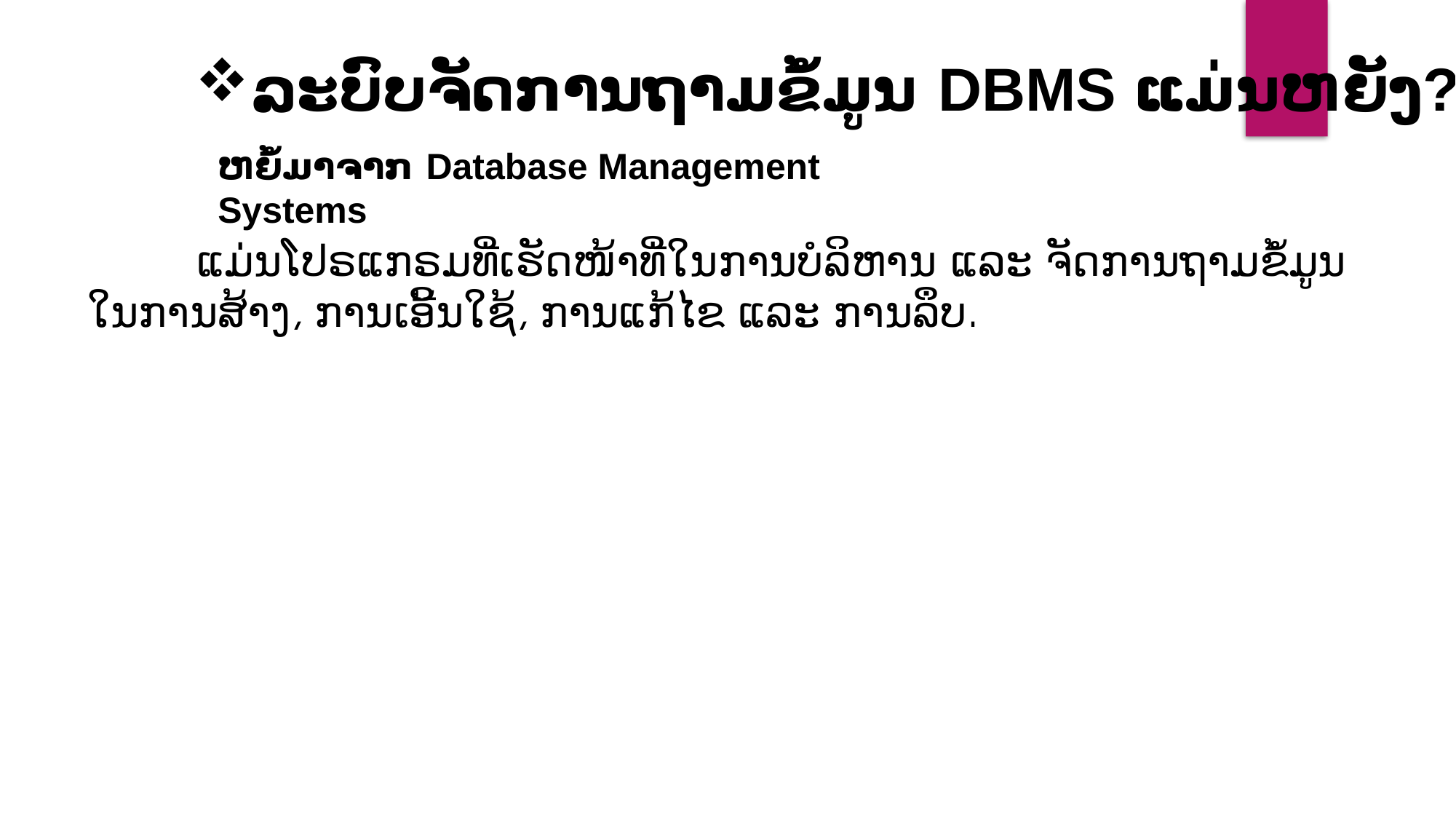

ລະບົບຈັດການຖາມຂໍ້ມູນ DBMS ແມ່ນຫຍັງ?
ຫຍໍ້ມາຈາກ Database Management Systems
	ແມ່ນໂປຣແກຣມທີ່ເຮັດໜ້າທີ່ໃນການບໍລິຫານ ແລະ ຈັດການຖາມຂໍ້ມູນໃນການສ້າງ, ການເອີ້ນໃຊ້, ການແກ້ໄຂ ແລະ ການລຶບ.